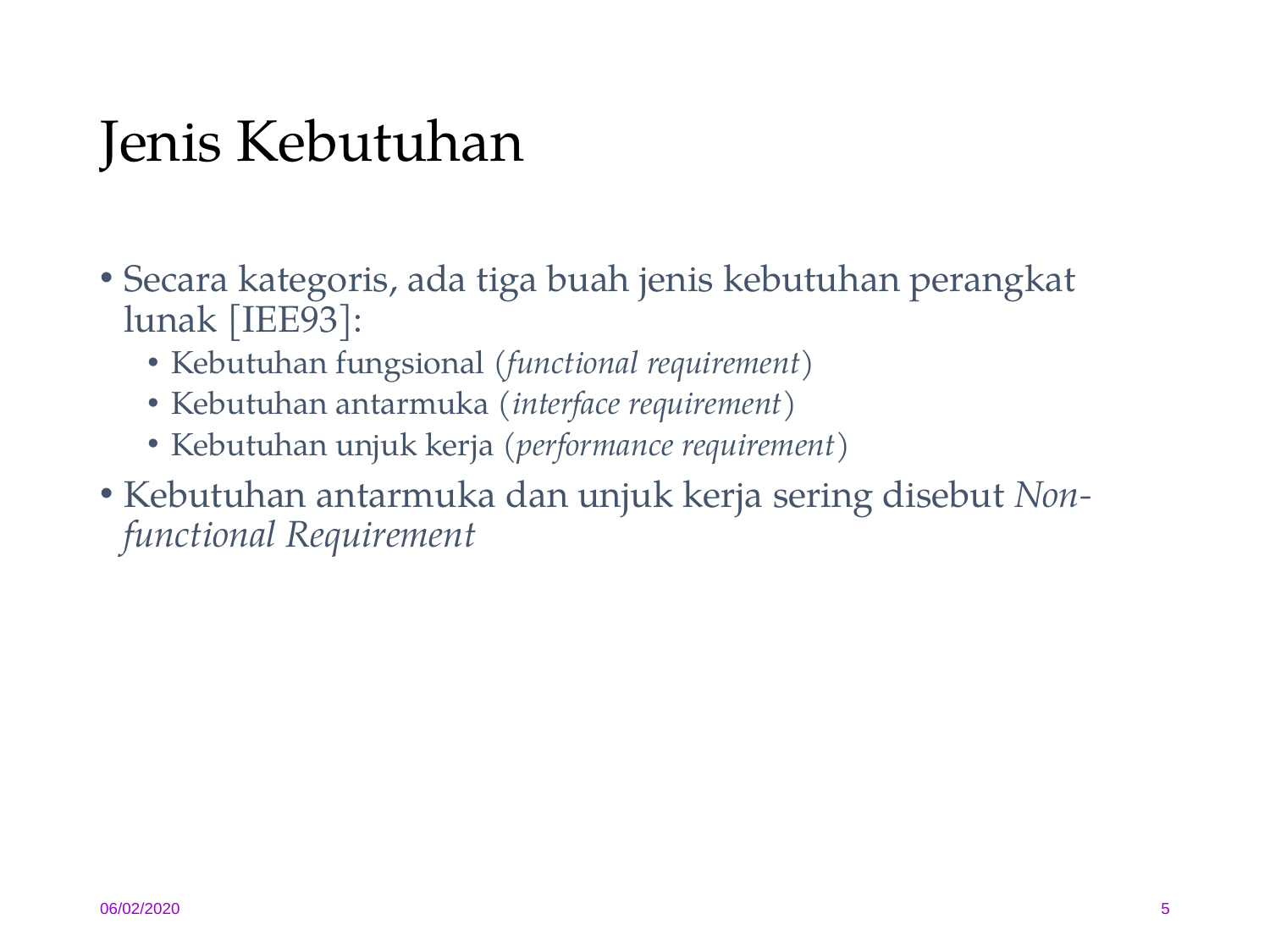

# Jenis Kebutuhan
Secara kategoris, ada tiga buah jenis kebutuhan perangkat lunak [IEE93]:
Kebutuhan fungsional (functional requirement)
Kebutuhan antarmuka (interface requirement)
Kebutuhan unjuk kerja (performance requirement)
Kebutuhan antarmuka dan unjuk kerja sering disebut Non-functional Requirement
06/02/2020

5